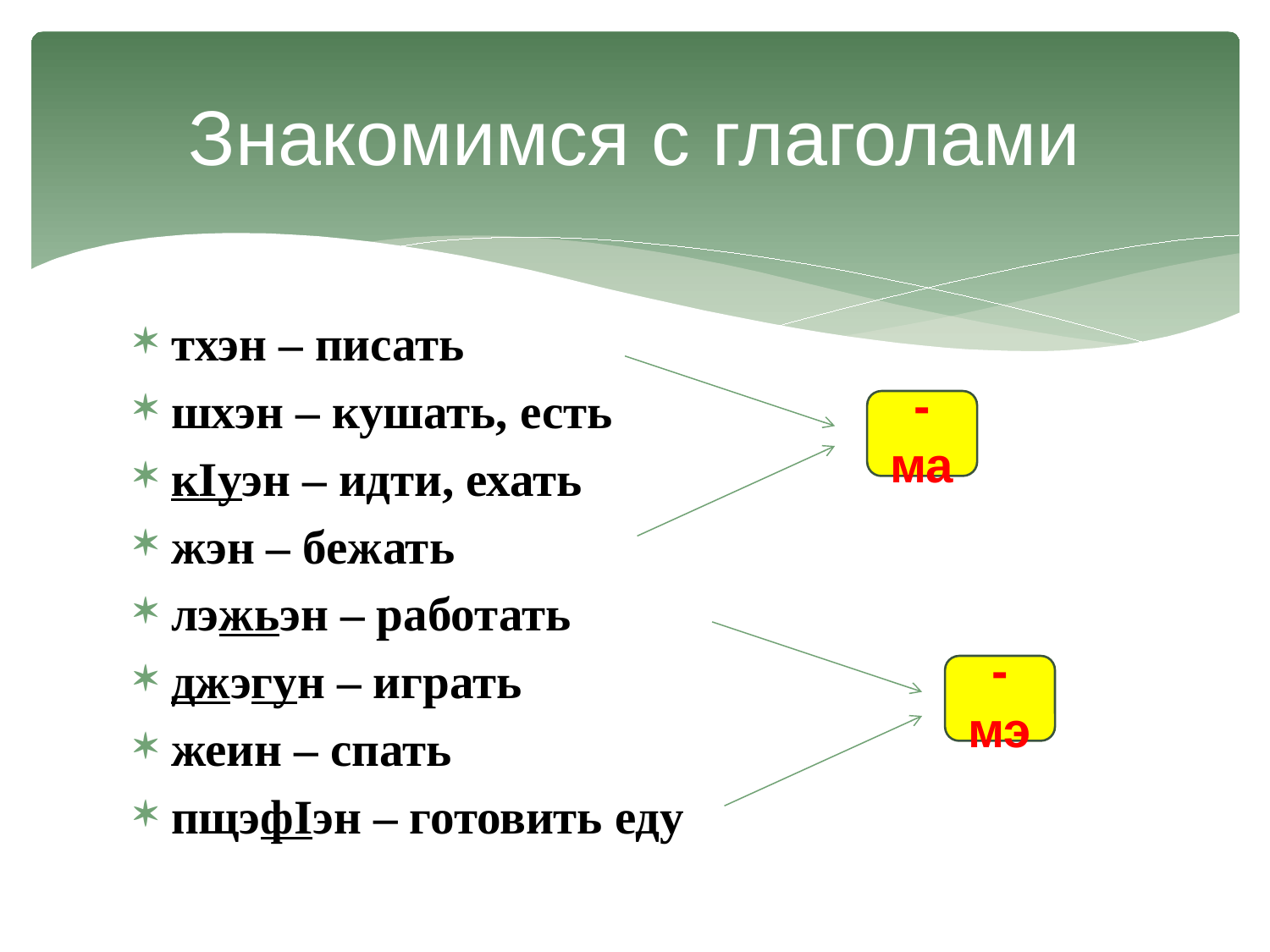

# Знакомимся с глаголами
тхэн – писать
шхэн – кушать, есть
кIуэн – идти, ехать
жэн – бежать
лэжьэн – работать
джэгун – играть
жеин – спать
пщэфIэн – готовить еду
-ма
-мэ